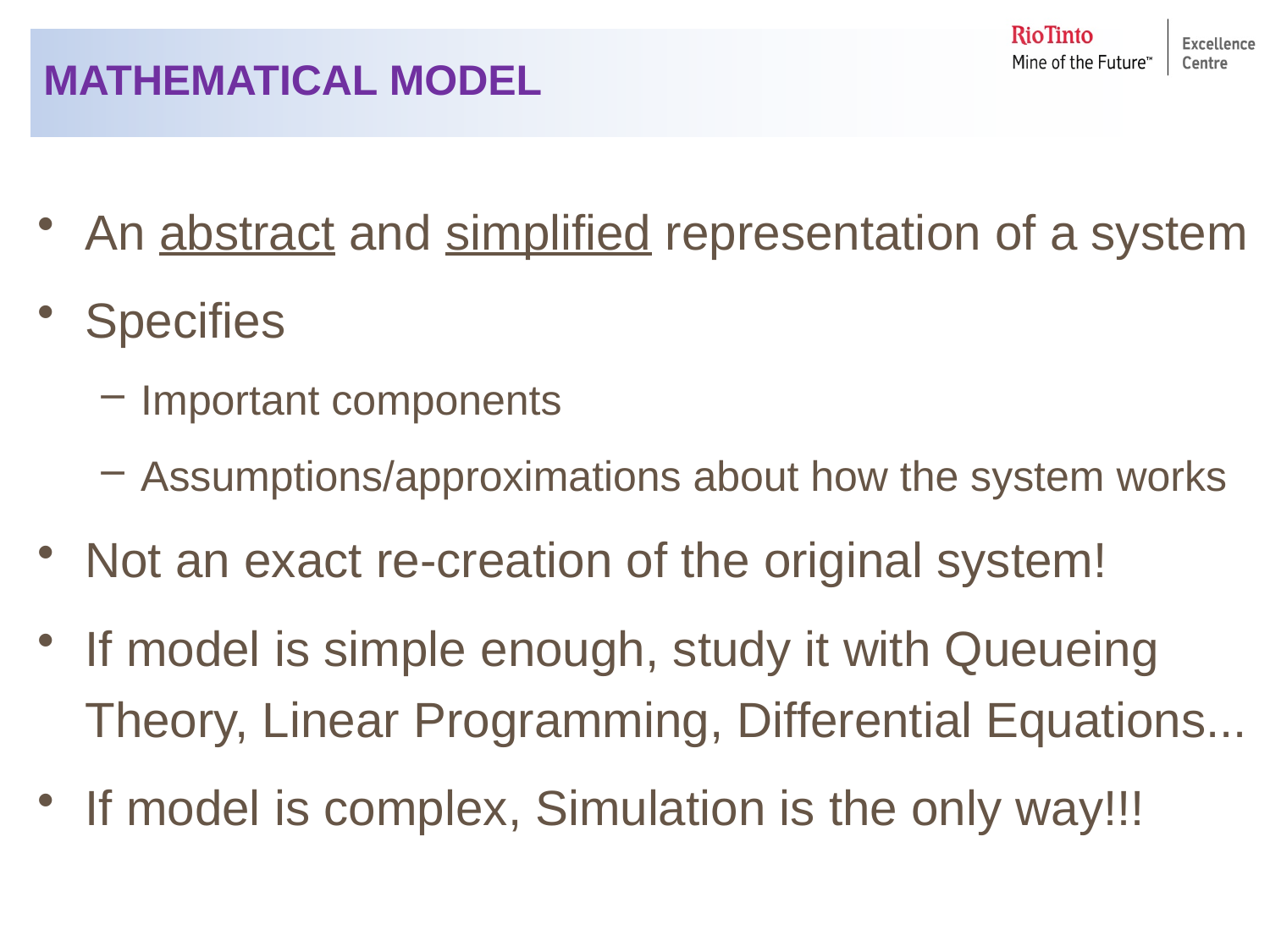

# MATHEMATICAL MODEL
An abstract and simplified representation of a system
Specifies
Important components
Assumptions/approximations about how the system works
Not an exact re-creation of the original system!
If model is simple enough, study it with Queueing Theory, Linear Programming, Differential Equations...
If model is complex, Simulation is the only way!!!